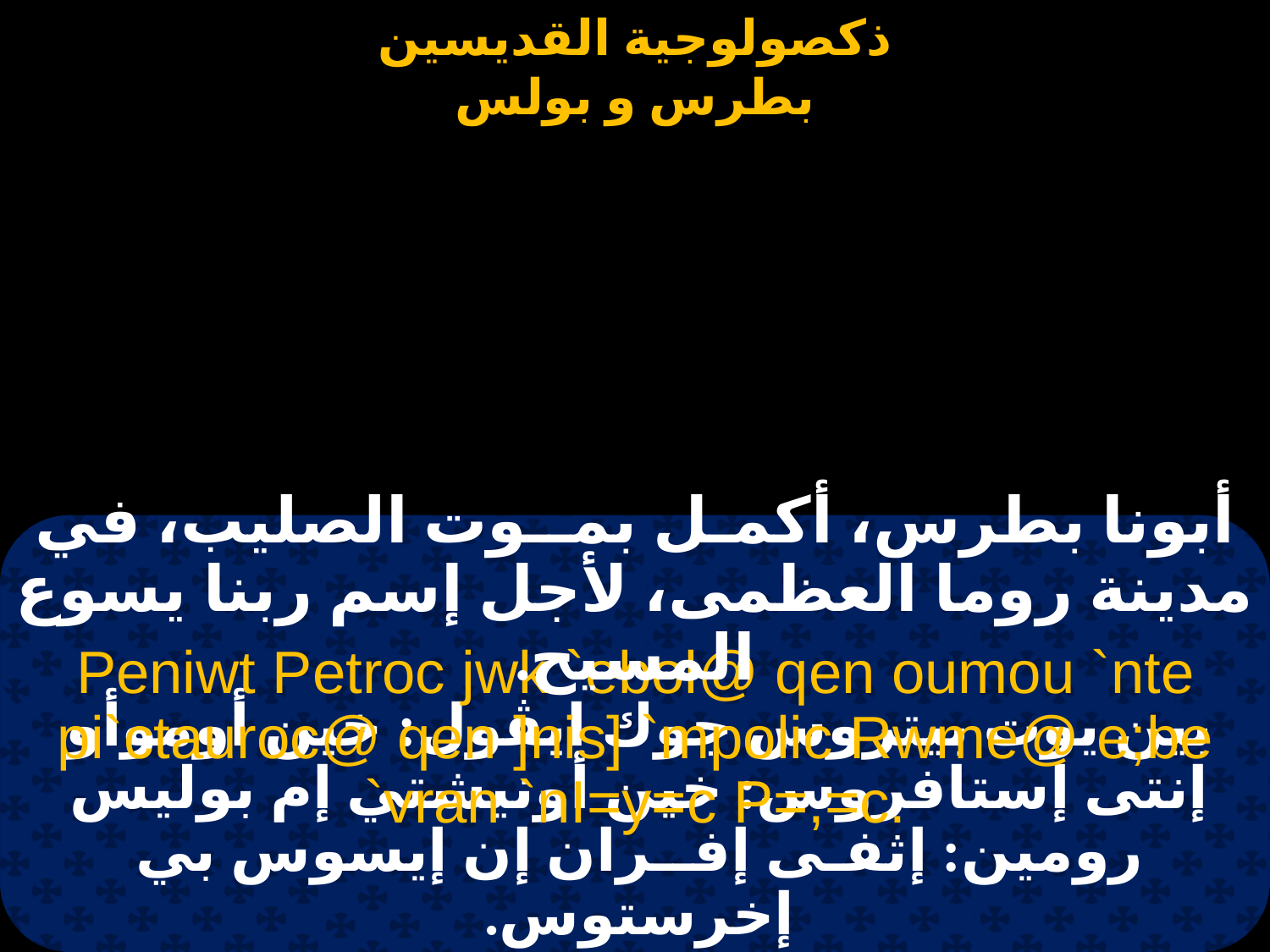

#
أبونا بطرس، أكمـل بمــوت الصليب، في مدينة روما العظمى، لأجل إسم ربنا يسوع المسيح.
Peniwt Petroc jwk `ebol@ qen oumou `nte pi`ctauroc@ qen ]nis] `mpolic Rwme@ e;be `vran `nI=y=c P=,=c.
بين يوت بيتروس جوك ايڤول: خين أوموأو إنتى إستافروس: خين أونيشتي إم بوليس رومين: إثفـى إفــران إن إيسوس بي إخرستوس.